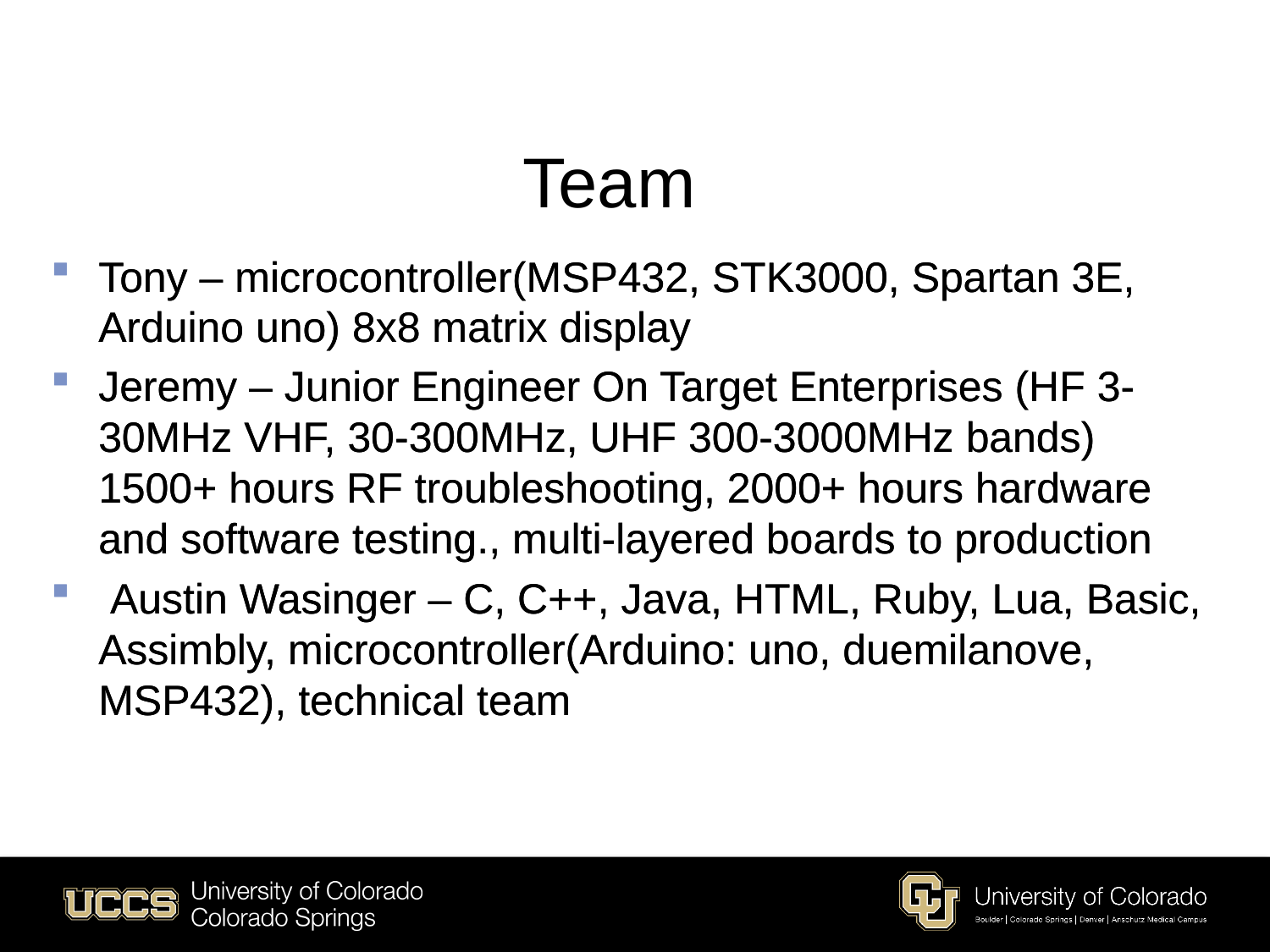

# Team
Tony – microcontroller(MSP432, STK3000, Spartan 3E, Arduino uno) 8x8 matrix display
Jeremy – Junior Engineer On Target Enterprises (HF 3-30MHz VHF, 30-300MHz, UHF 300-3000MHz bands) 1500+ hours RF troubleshooting, 2000+ hours hardware and software testing., multi-layered boards to production
 Austin Wasinger – C, C++, Java, HTML, Ruby, Lua, Basic, Assimbly, microcontroller(Arduino: uno, duemilanove, MSP432), technical team

Tony – microcontroller(MSP432, STK3000, Spartan 3E, Arduino uno) 8x8 matrix display
Jeremy – Junior Engineer On Target Enterprises (HF 3-30MHz VHF, 30-300MHz, UHF 300-3000MHz bands) 1500+ hours RF troubleshooting, 2000+ hours hardware and software testing., multi-layered boards to production
 Austin Wasinger – C, C++, Java, HTML, Ruby, Lua, Basic, Assimbly, microcontroller(Arduino: uno, duemilanove, MSP432), technical team